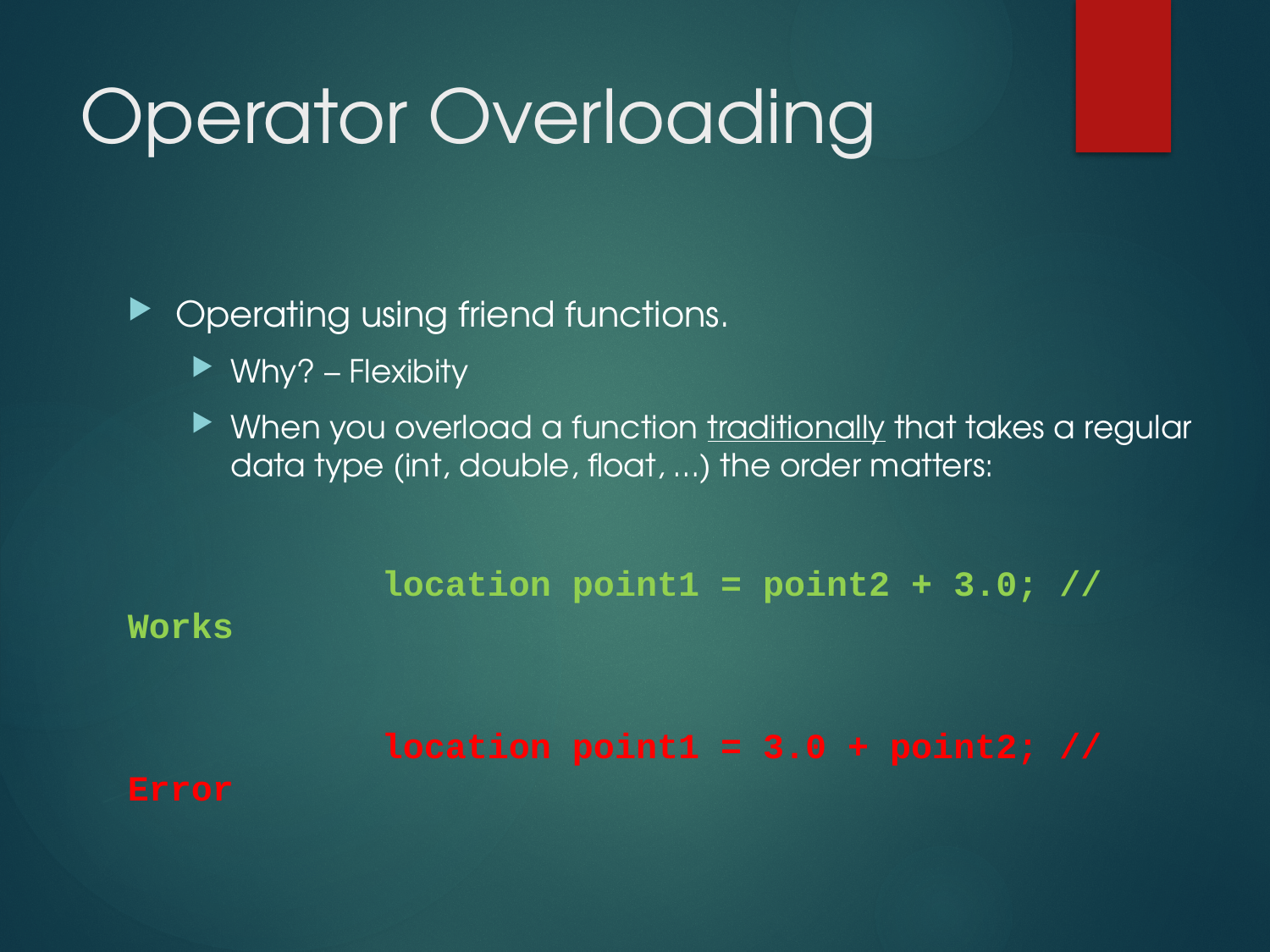

# Operator Overloading
Operating using friend functions.
Why? – Flexibity
When you overload a function traditionally that takes a regular data type (int, double, float, …) the order matters:

		location point1 = point2 + 3.0; // Works

		location point1 = 3.0 + point2; // Error